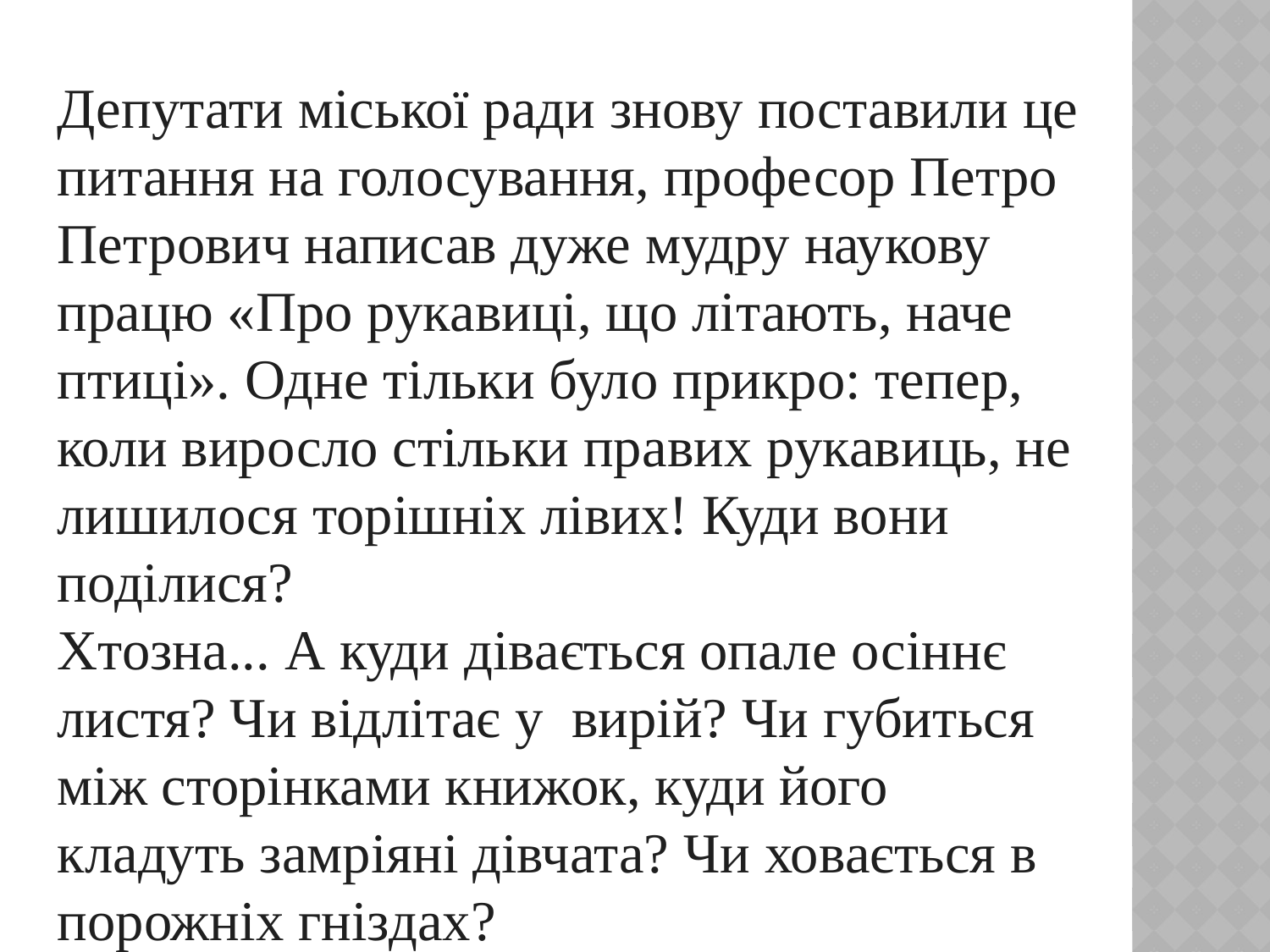

Депутати міської ради знову поставили це питання на голосування, професор Петро Петрович написав дуже мудру наукову працю «Про рукавиці, що літають, наче птиці». Одне тільки було прикро: тепер, коли виросло стільки правих рукавиць, не лишилося торішніх лівих! Куди вони поділися? 
Хтозна... А куди дівається опале осіннє листя? Чи відлітає у  вирій? Чи губиться між сторінками книжок, куди його кладуть замріяні дівчата? Чи ховається в порожніх гніздах?